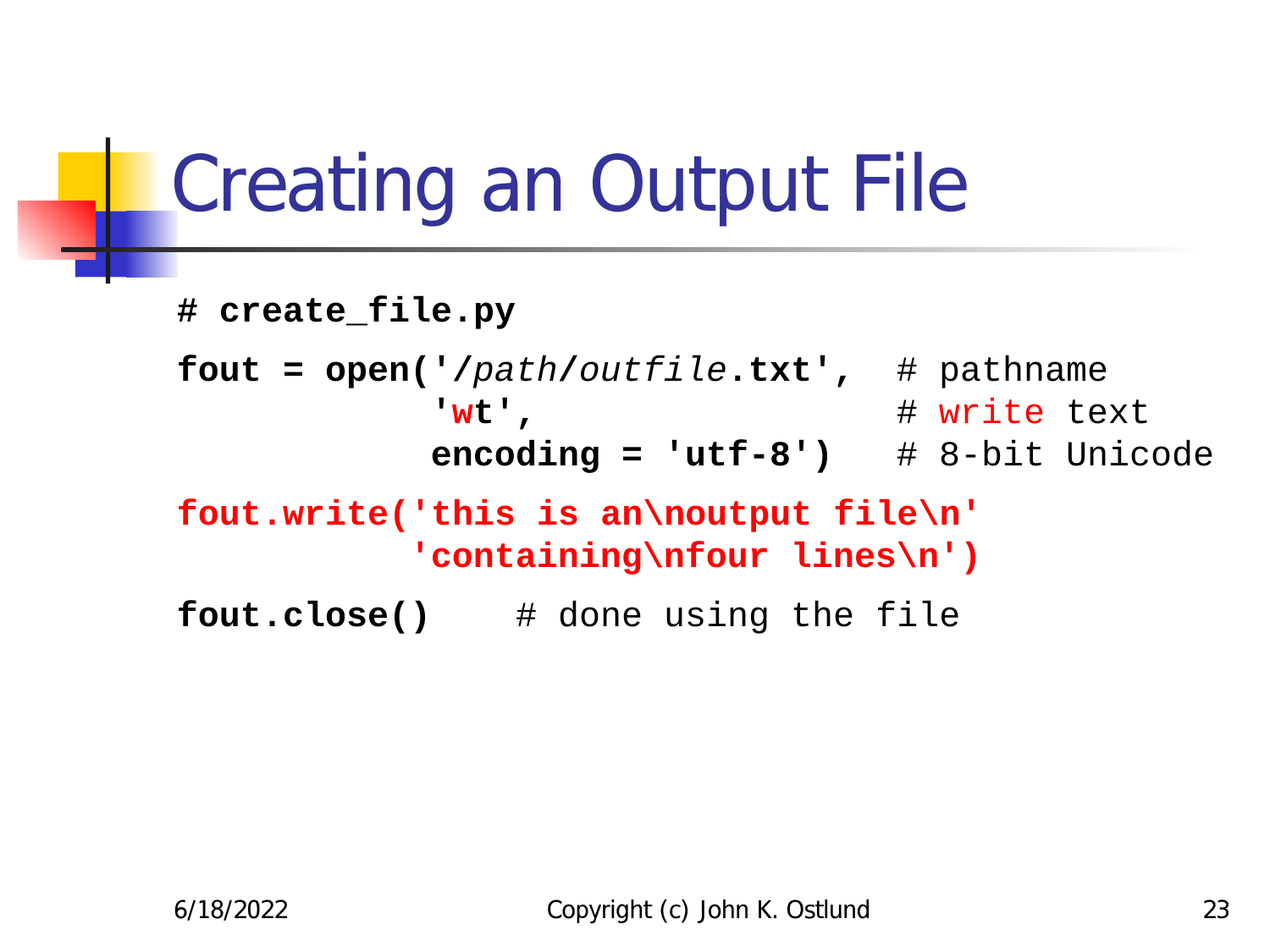

# Creating an Output File
# create_file.py

fout = open('/path/outfile.txt',  # pathname
            'wt',                 # write text
            encoding = 'utf-8')   # 8-bit Unicode

fout.write('this is an\noutput file\n'
           'containing\nfour lines\n')

fout.close()    # done using the file
6/18/2022
Copyright (c) John K. Ostlund
23